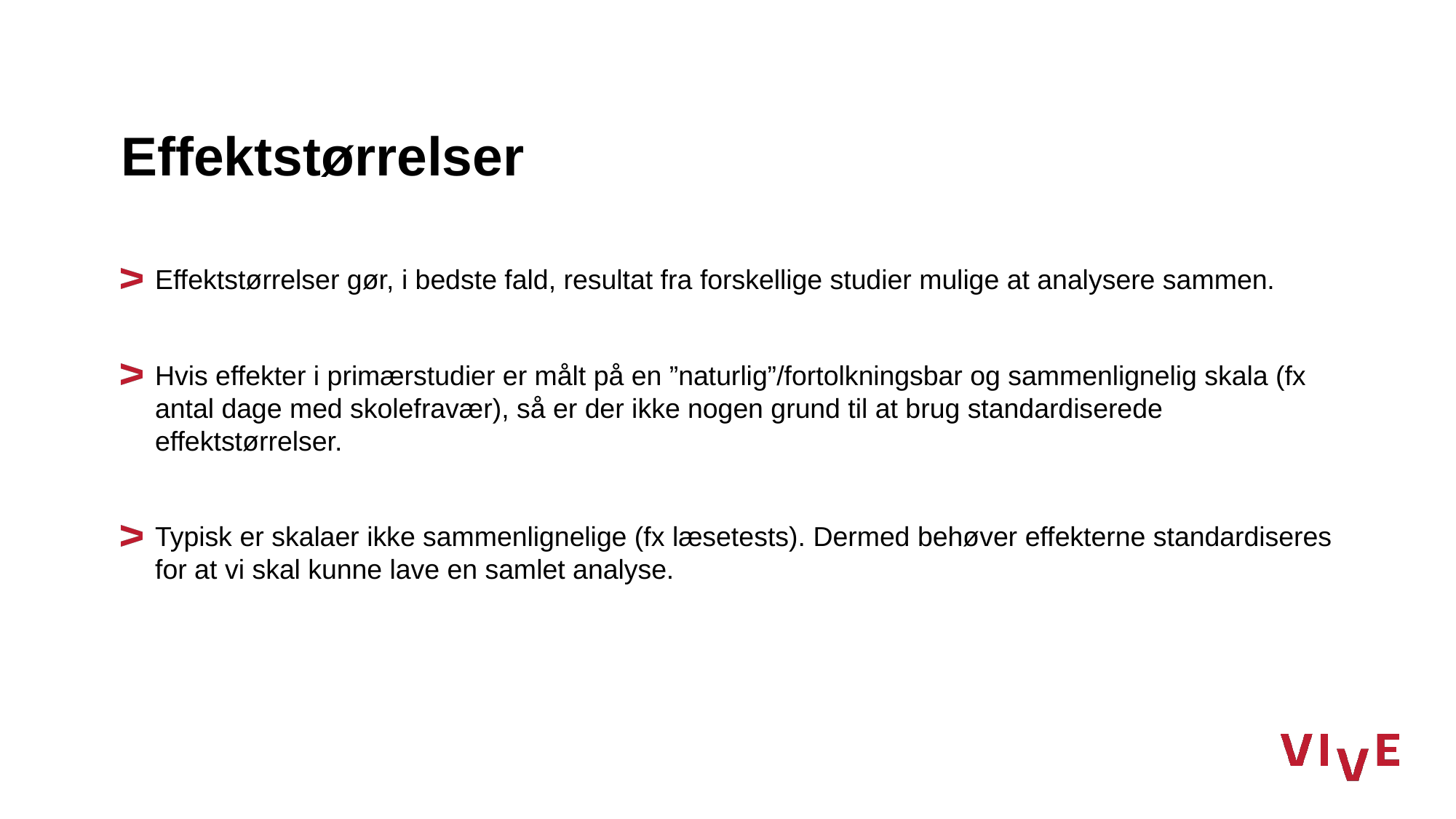

# Effektstørrelser
Effektstørrelser gør, i bedste fald, resultat fra forskellige studier mulige at analysere sammen.

Hvis effekter i primærstudier er målt på en ”naturlig”/fortolkningsbar og sammenlignelig skala (fx antal dage med skolefravær), så er der ikke nogen grund til at brug standardiserede effektstørrelser.

Typisk er skalaer ikke sammenlignelige (fx læsetests). Dermed behøver effekterne standardiseres for at vi skal kunne lave en samlet analyse.